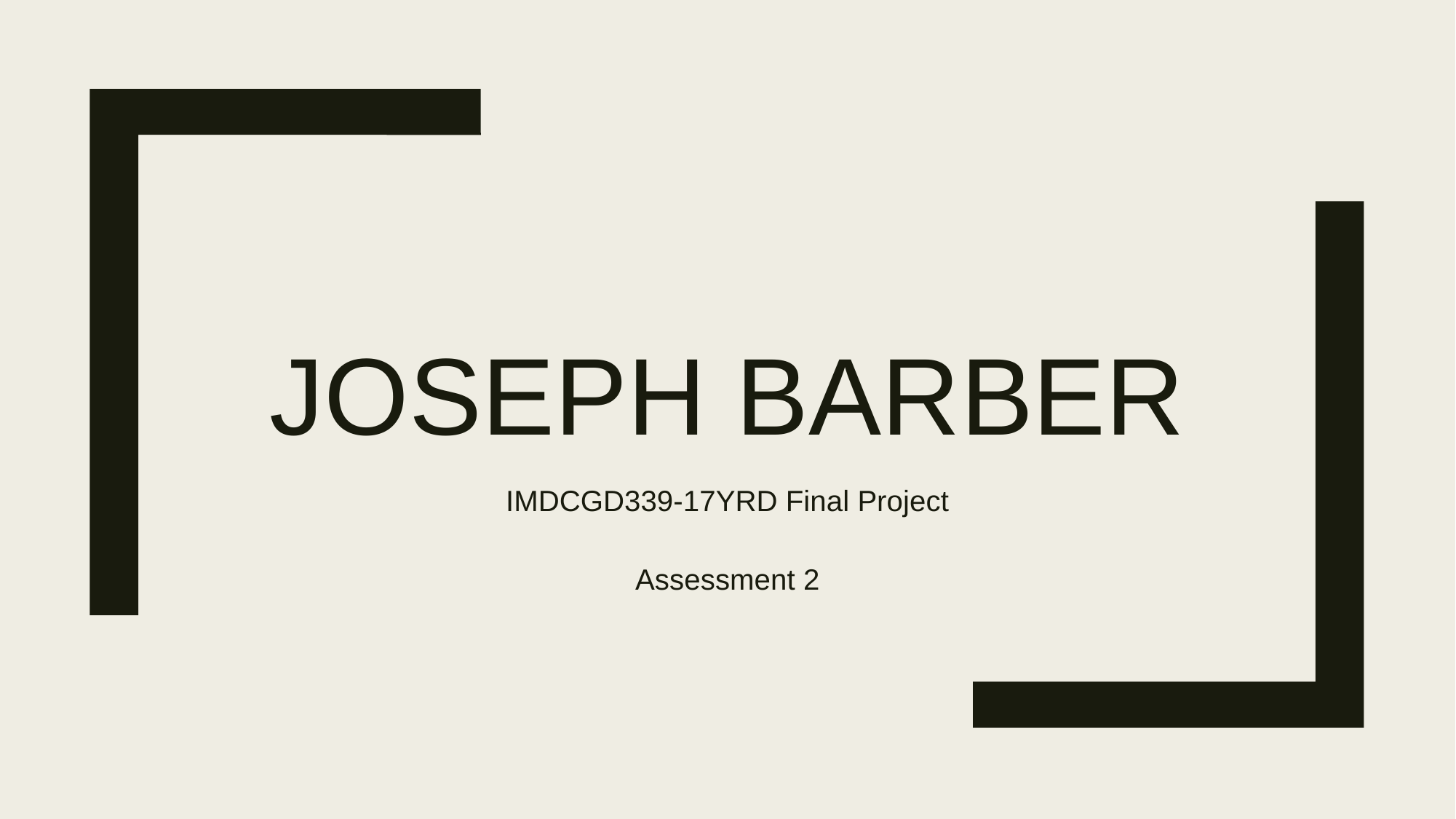

# Joseph Barber
IMDCGD339-17YRD Final Project

Assessment 2